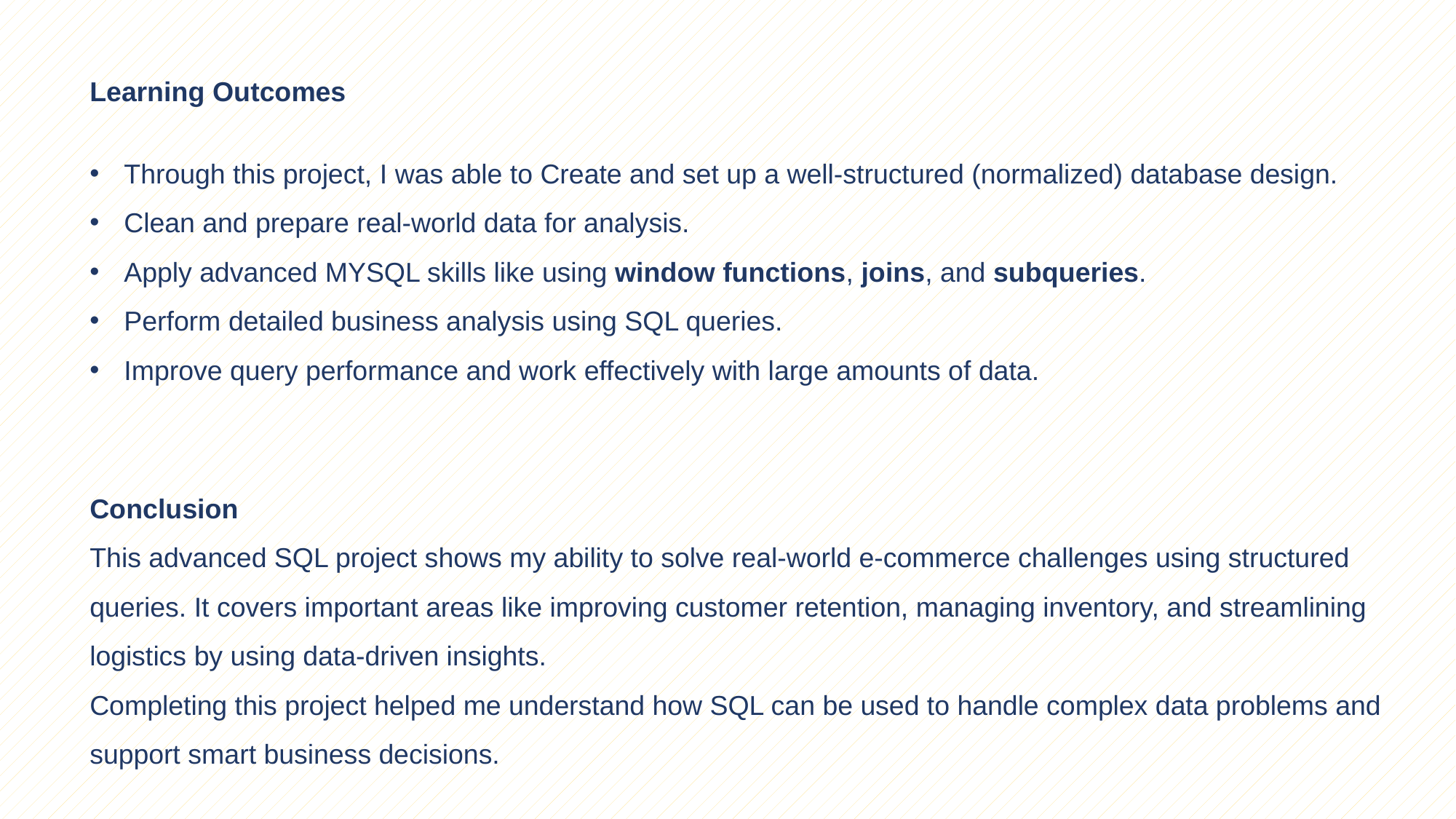

Learning Outcomes

Through this project, I was able to Create and set up a well-structured (normalized) database design.
Clean and prepare real-world data for analysis.
Apply advanced MYSQL skills like using window functions, joins, and subqueries.
Perform detailed business analysis using SQL queries.
Improve query performance and work effectively with large amounts of data.

Conclusion
This advanced SQL project shows my ability to solve real-world e-commerce challenges using structured queries. It covers important areas like improving customer retention, managing inventory, and streamlining logistics by using data-driven insights.
Completing this project helped me understand how SQL can be used to handle complex data problems and support smart business decisions.